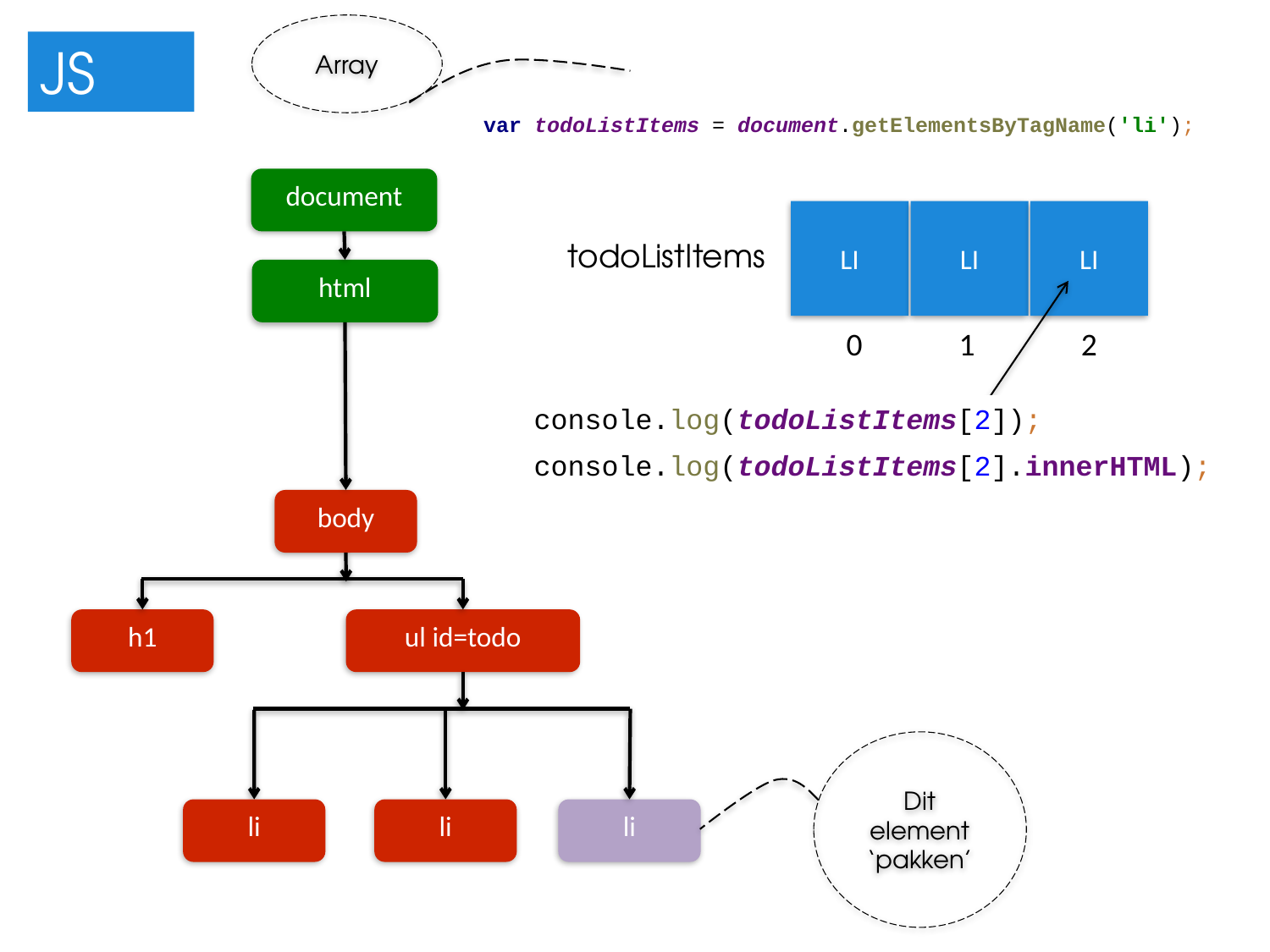

Array
JS

var todoListItems = document.getElementsByTagName('li');
document
LI
LI
LI
todoListItems
html
0
1
2
console.log(todoListItems[2]);
console.log(todoListItems[2].innerHTML);
body
h1
ul id=todo
Dit element
‘pakken’

li
li
li